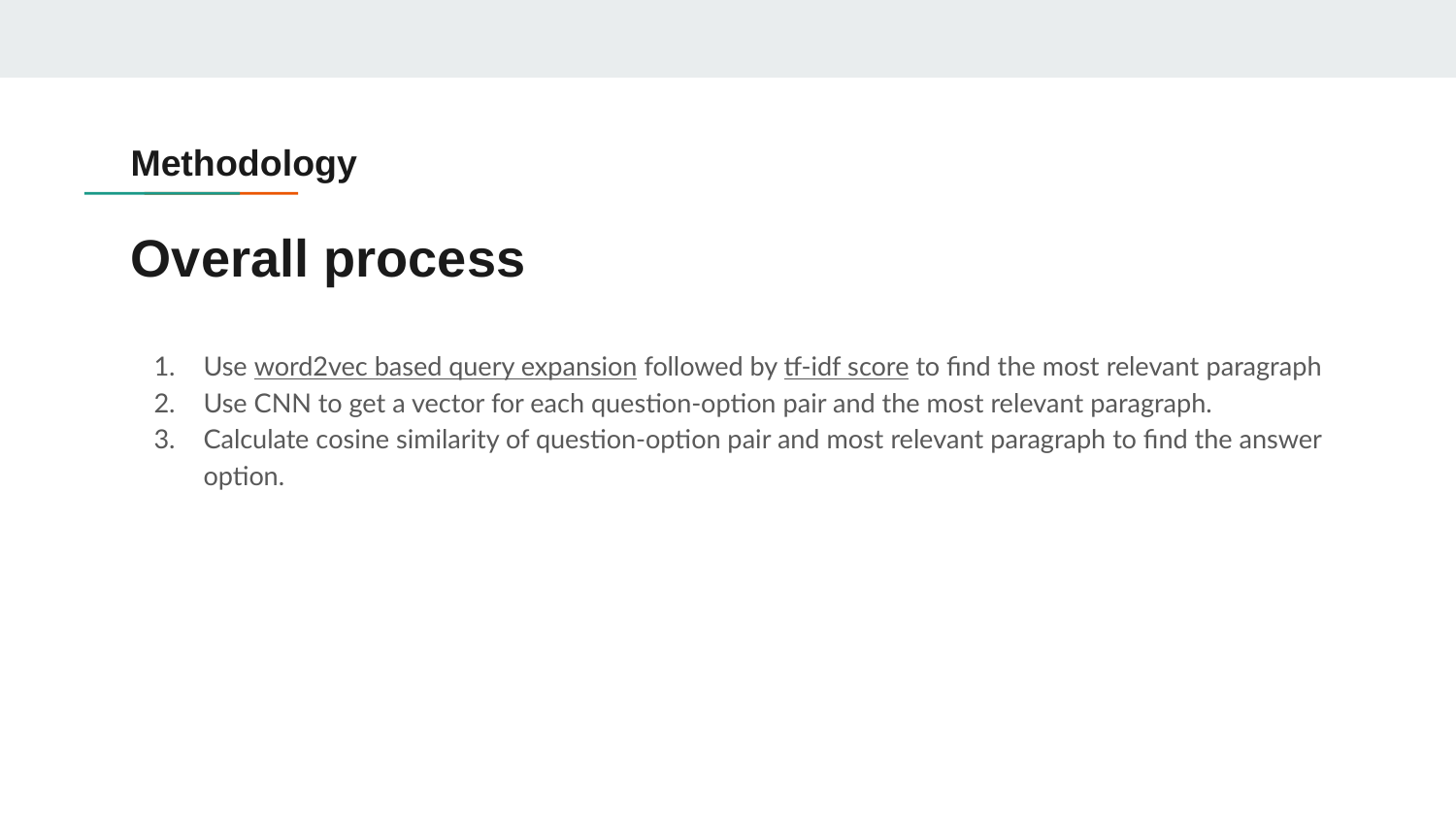

Methodology
# Overall process
Use word2vec based query expansion followed by tf-idf score to find the most relevant paragraph
Use CNN to get a vector for each question-option pair and the most relevant paragraph.
Calculate cosine similarity of question-option pair and most relevant paragraph to find the answer option.